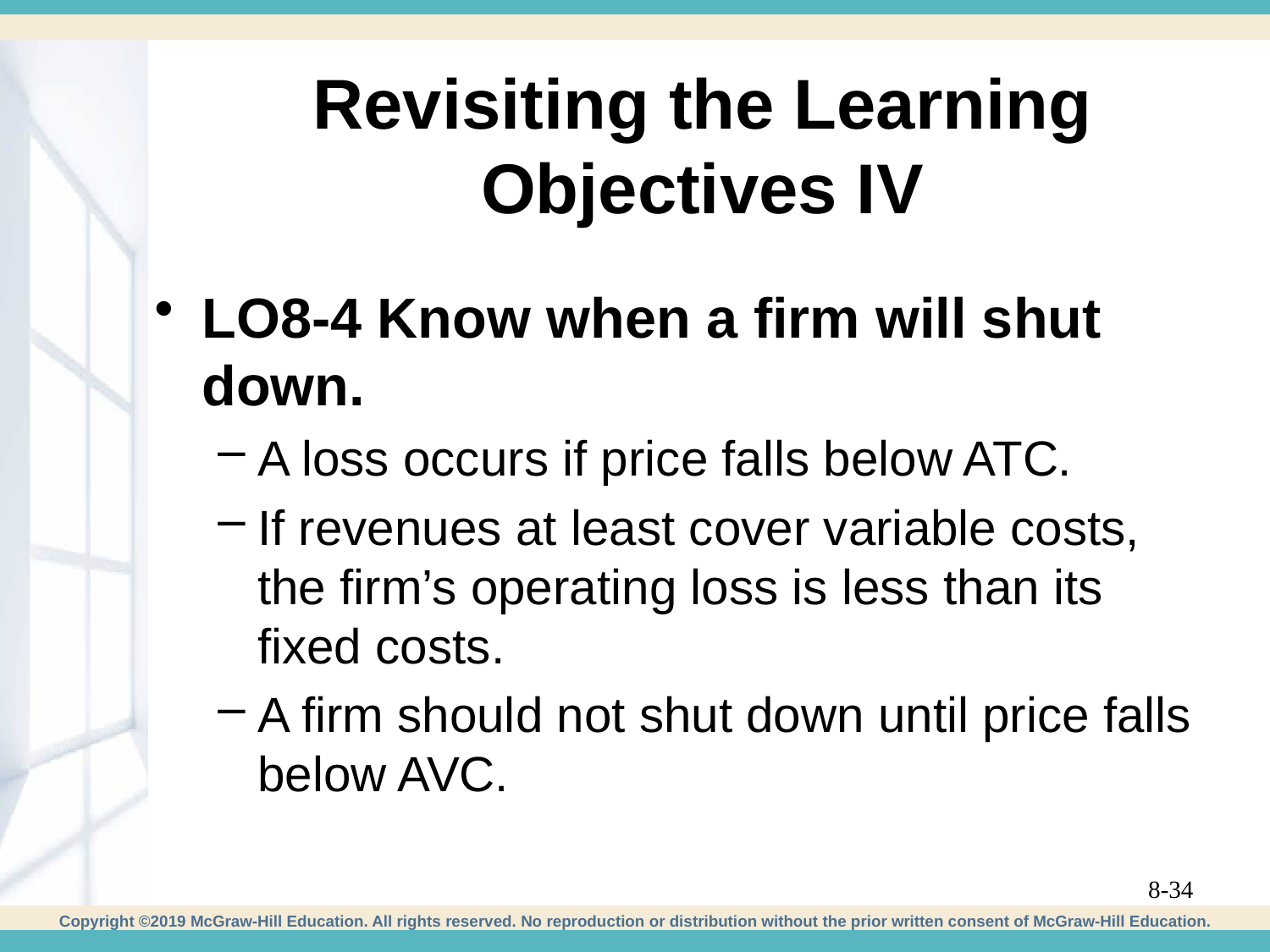

# Revisiting the Learning Objectives IV
LO8-4 Know when a firm will shut down.
A loss occurs if price falls below ATC.
If revenues at least cover variable costs, the firm’s operating loss is less than its fixed costs.
A firm should not shut down until price falls below AVC.

8-34